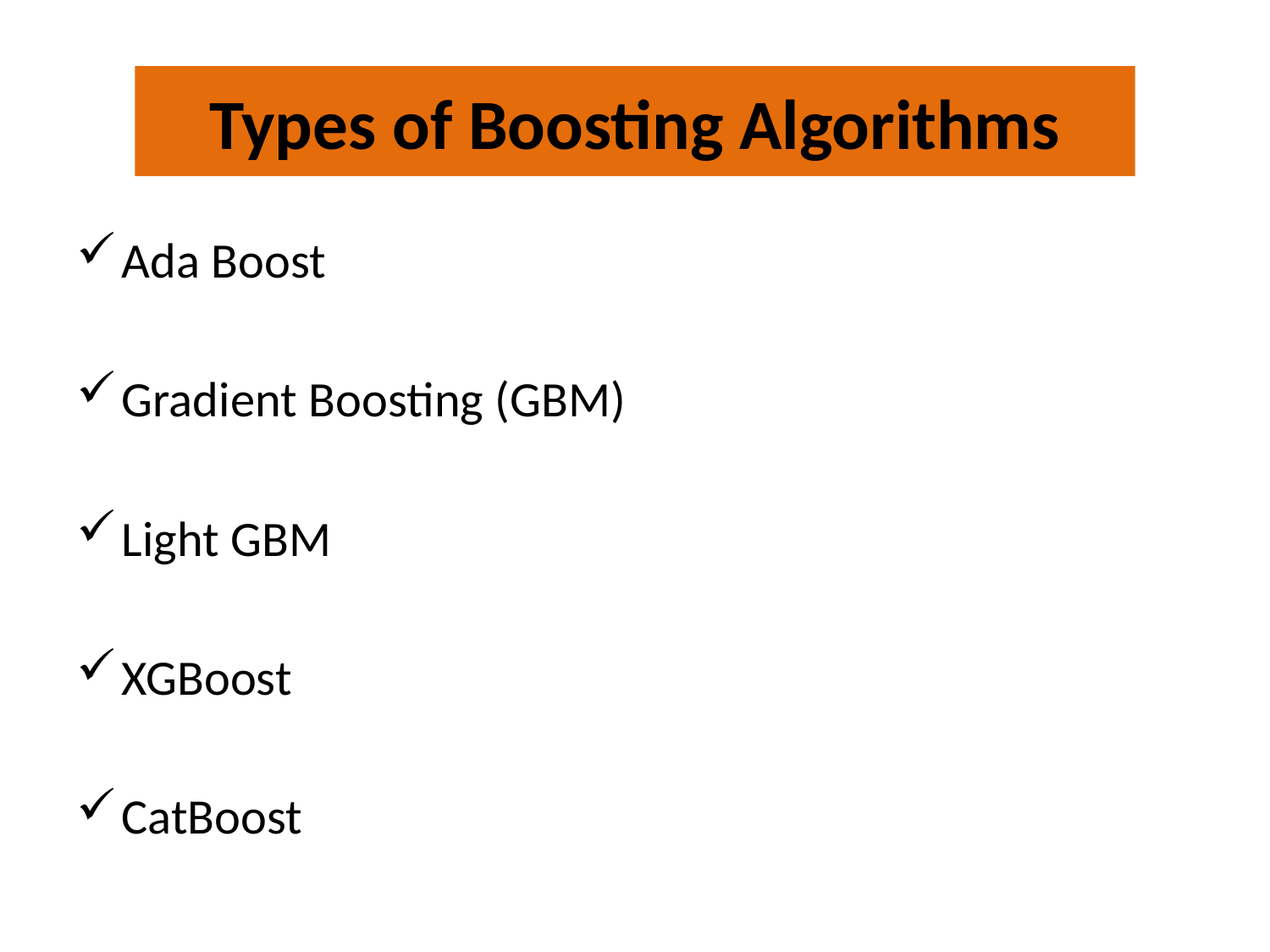

# Types of Boosting Algorithms
Ada Boost

Gradient Boosting (GBM)

Light GBM

XGBoost

CatBoost